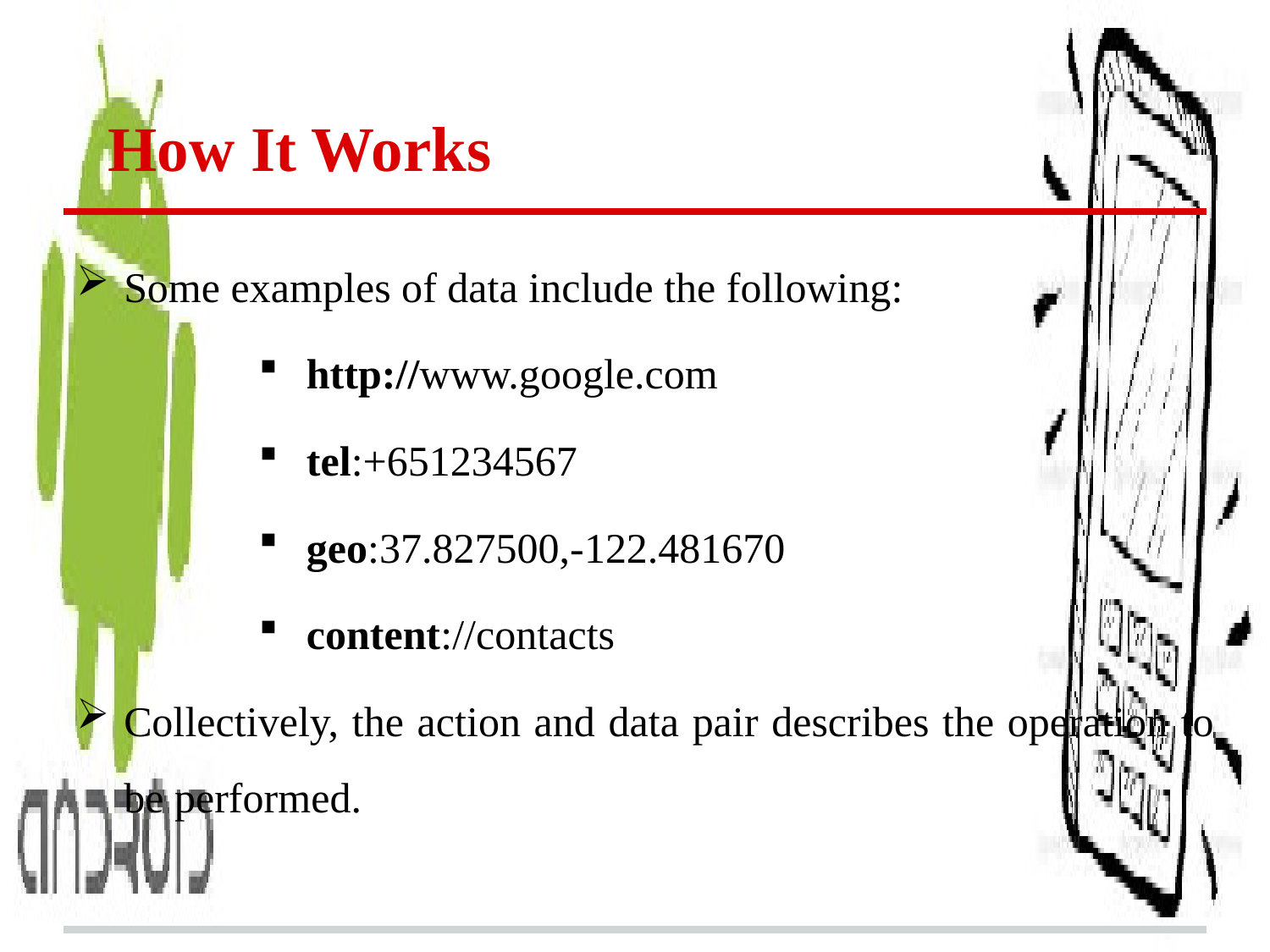

# How It Works
Some examples of data include the following:
http://www.google.com
tel:+651234567
geo:37.827500,-122.481670
content://contacts
Collectively, the action and data pair describes the operation to be performed.